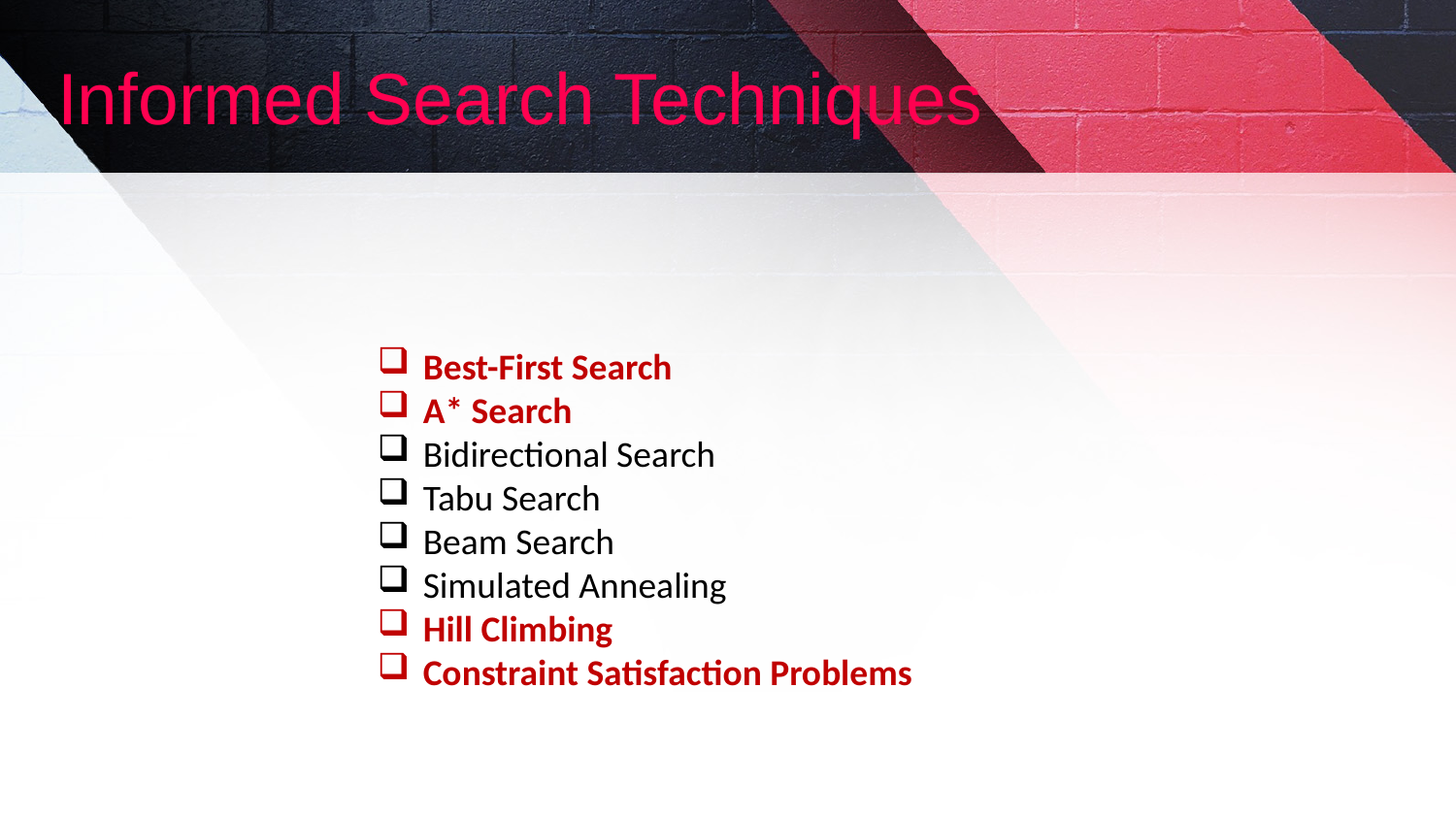

Informed Search Techniques
Best-First Search
A* Search
Bidirectional Search
Tabu Search
Beam Search
Simulated Annealing
Hill Climbing
Constraint Satisfaction Problems